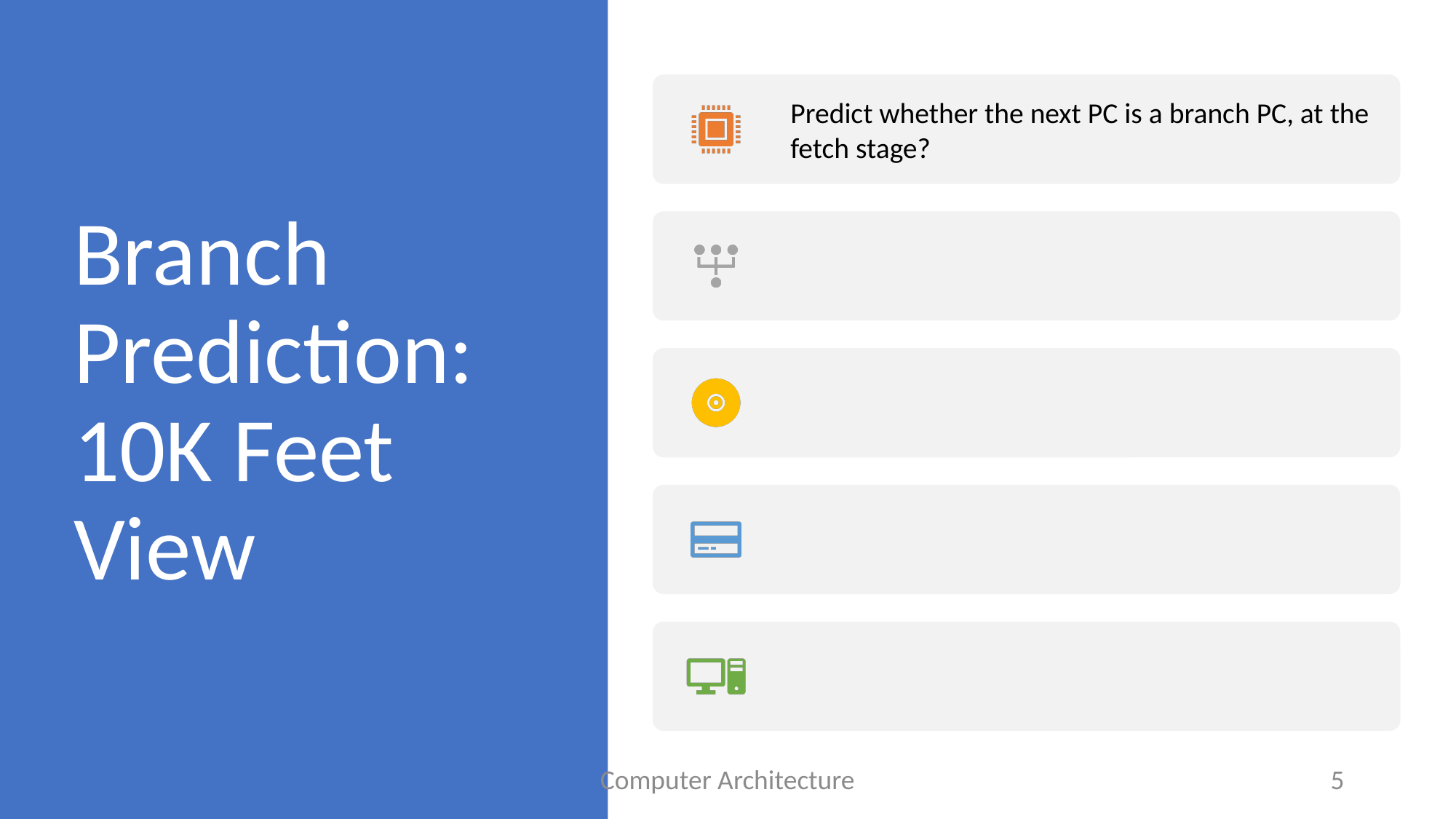

# Branch Prediction: 10K Feet View
Predict whether the next PC is a branch PC, at the fetch stage?

Computer Architecture
5